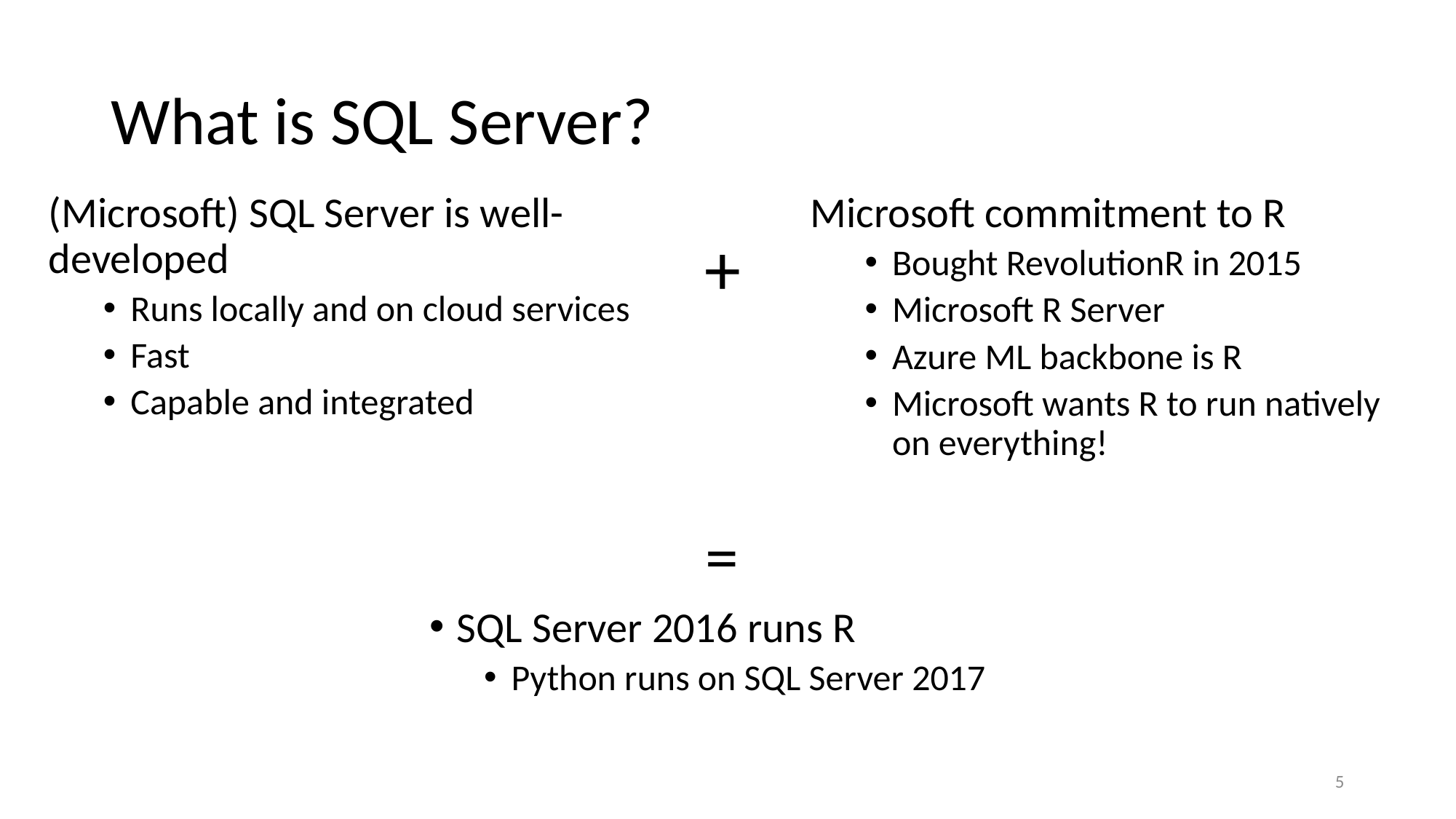

# What is SQL Server?
(Microsoft) SQL Server is well-developed
Runs locally and on cloud services
Fast
Capable and integrated
Microsoft commitment to R
Bought RevolutionR in 2015
Microsoft R Server
Azure ML backbone is R
Microsoft wants R to run natively on everything!
+
=
SQL Server 2016 runs R
Python runs on SQL Server 2017
5